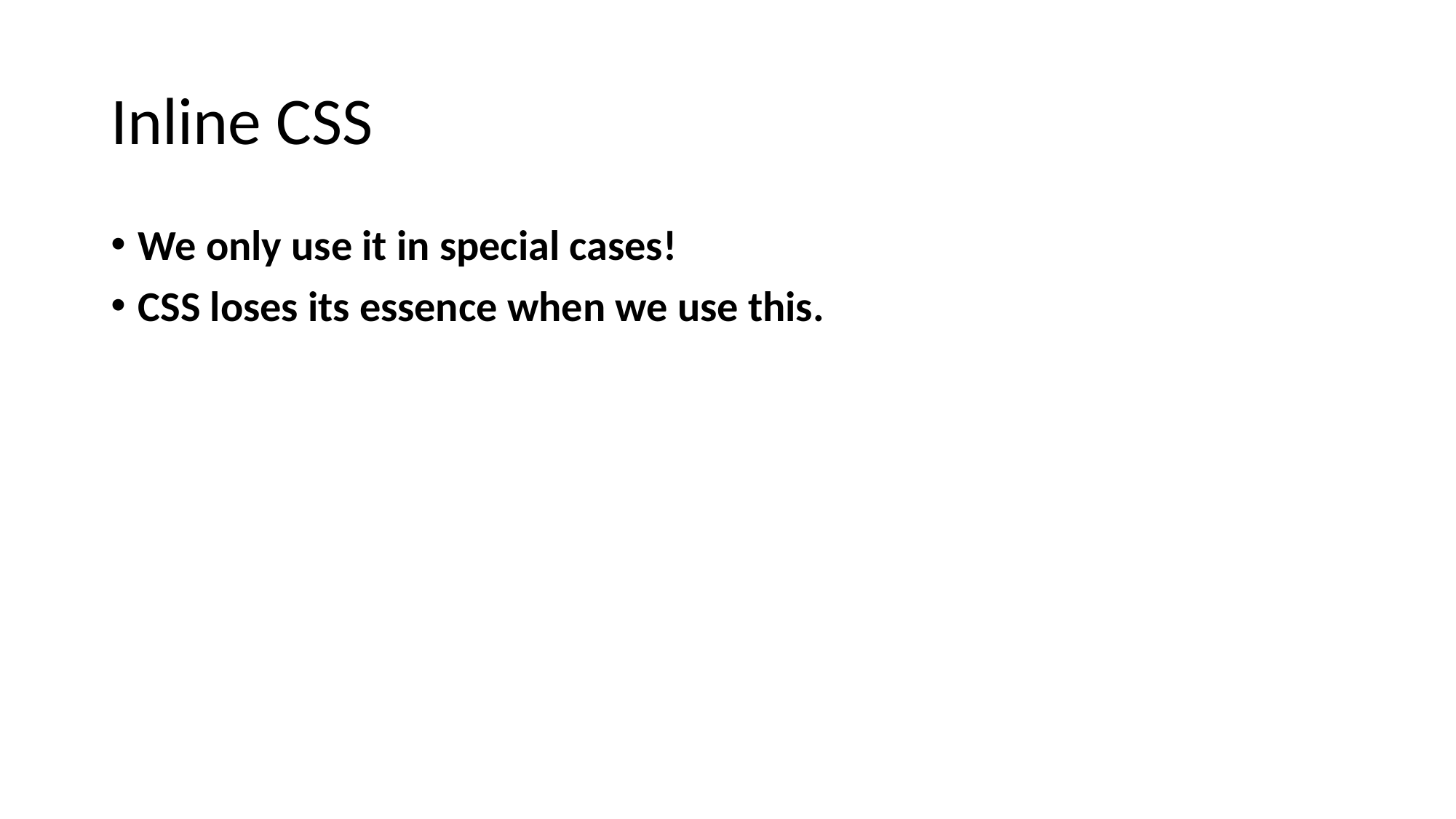

# Inline CSS
We only use it in special cases!
CSS loses its essence when we use this.